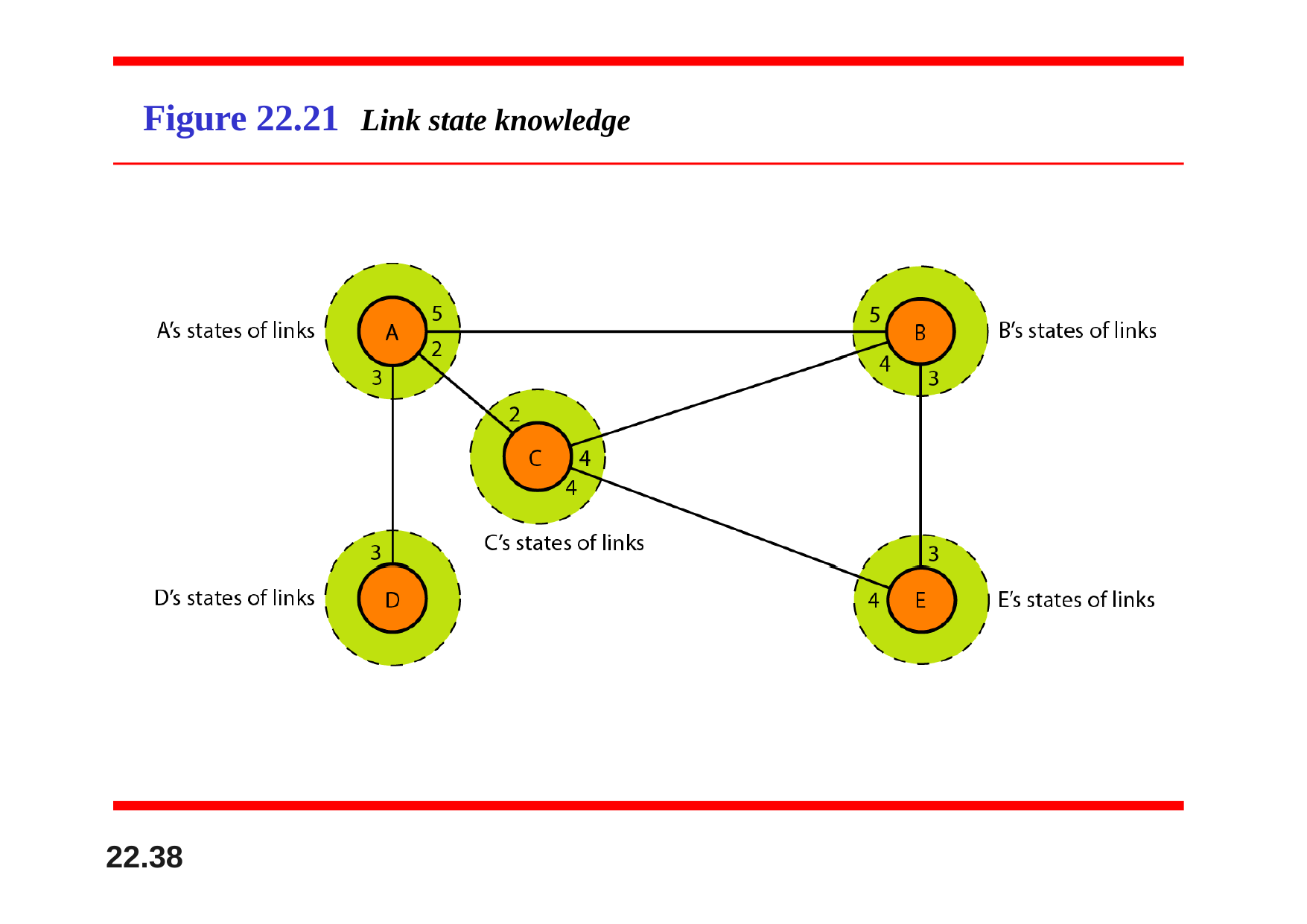

# Figure 22.21	Link state knowledge

22.38